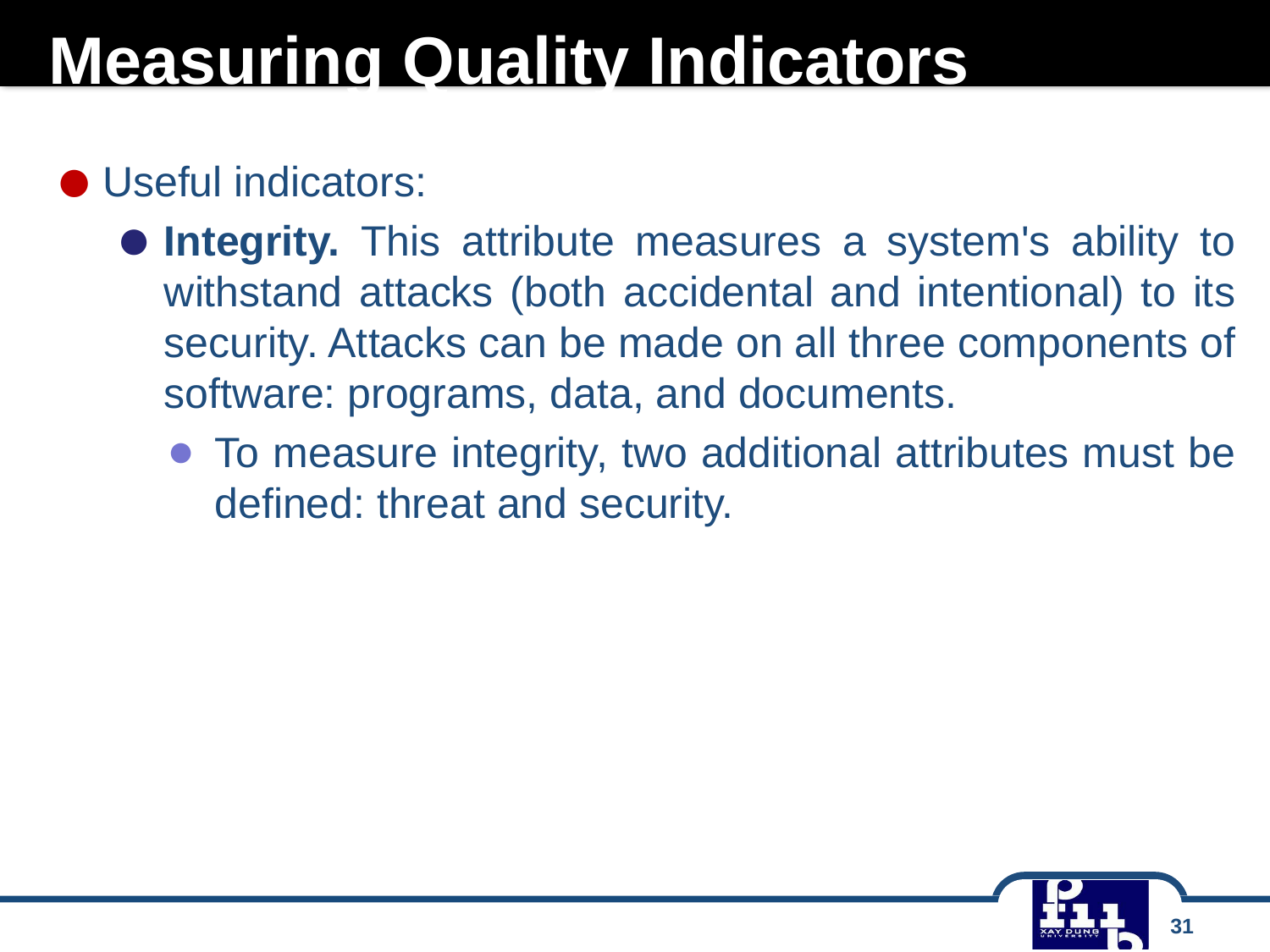

# Measuring Quality Indicators
Useful indicators:
Integrity. This attribute measures a system's ability to withstand attacks (both accidental and intentional) to its security. Attacks can be made on all three components of software: programs, data, and documents.
To measure integrity, two additional attributes must be defined: threat and security.
31